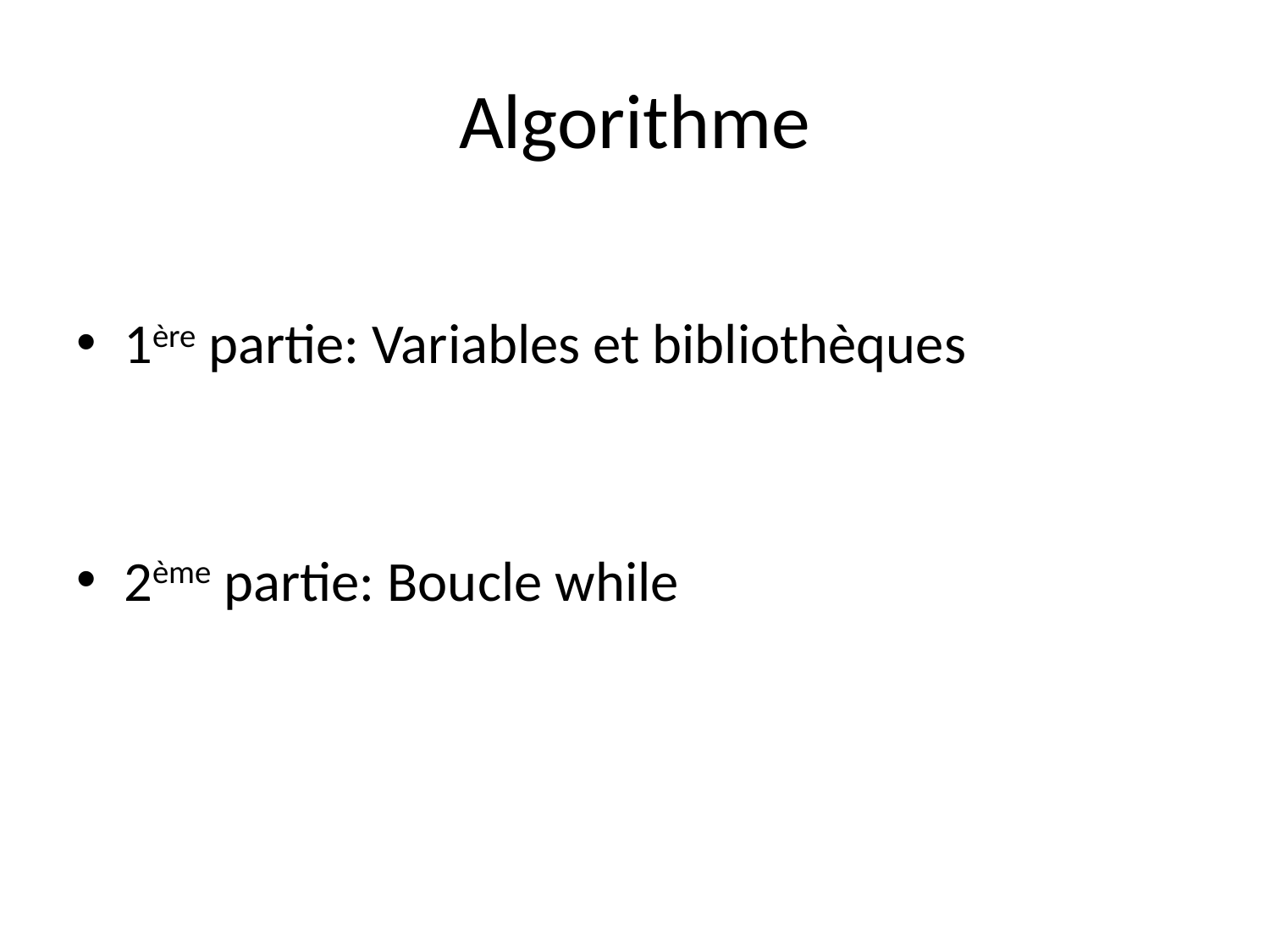

# Algorithme

1ère partie: Variables et bibliothèques

2ème partie: Boucle while